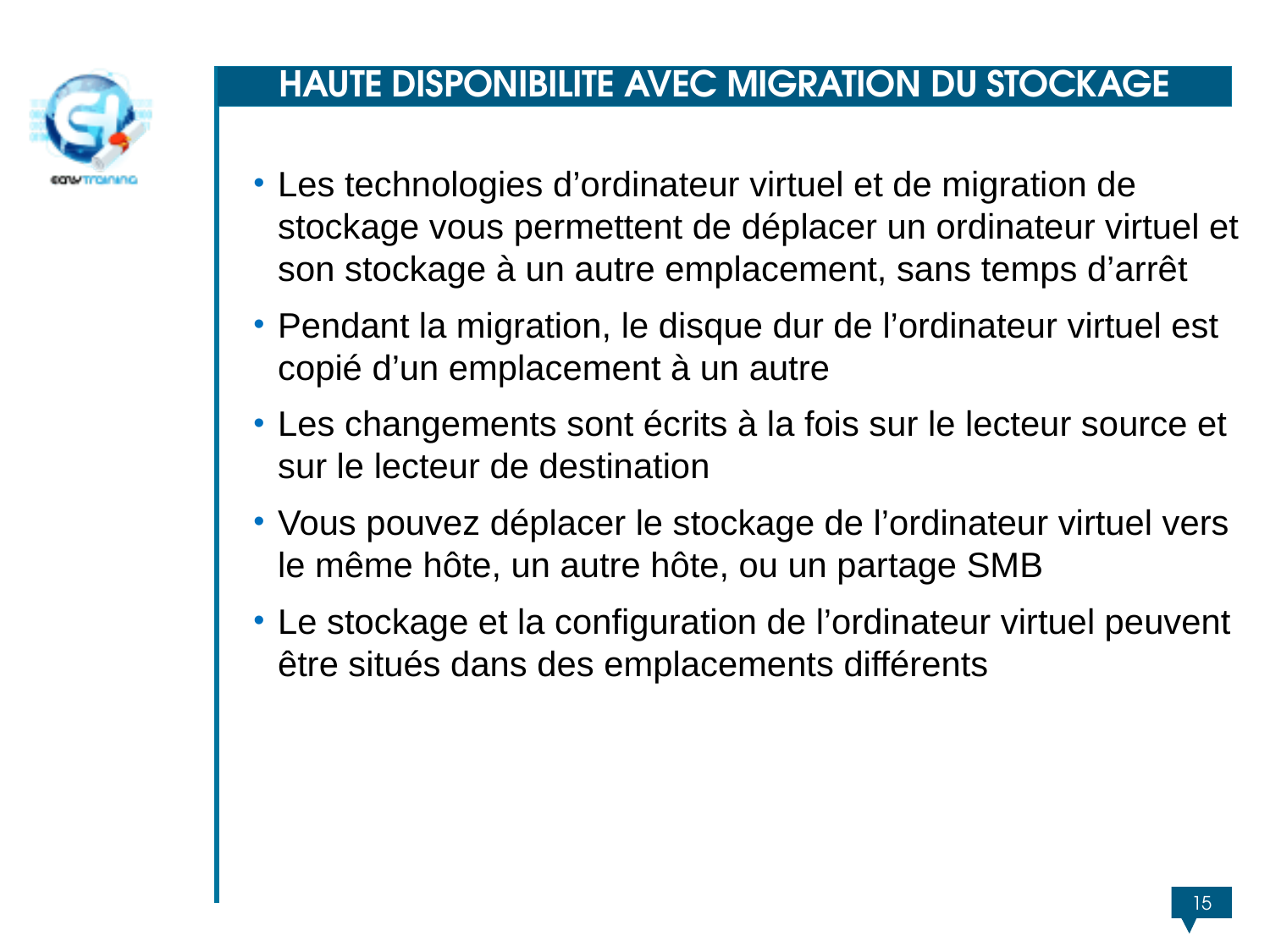

HAUTE DISPONIBILITE AVEC MIGRATION DU STOCKAGE
Les technologies d’ordinateur virtuel et de migration de stockage vous permettent de déplacer un ordinateur virtuel et son stockage à un autre emplacement, sans temps d’arrêt
Pendant la migration, le disque dur de l’ordinateur virtuel est copié d’un emplacement à un autre
Les changements sont écrits à la fois sur le lecteur source et sur le lecteur de destination
Vous pouvez déplacer le stockage de l’ordinateur virtuel vers le même hôte, un autre hôte, ou un partage SMB
Le stockage et la configuration de l’ordinateur virtuel peuvent être situés dans des emplacements différents